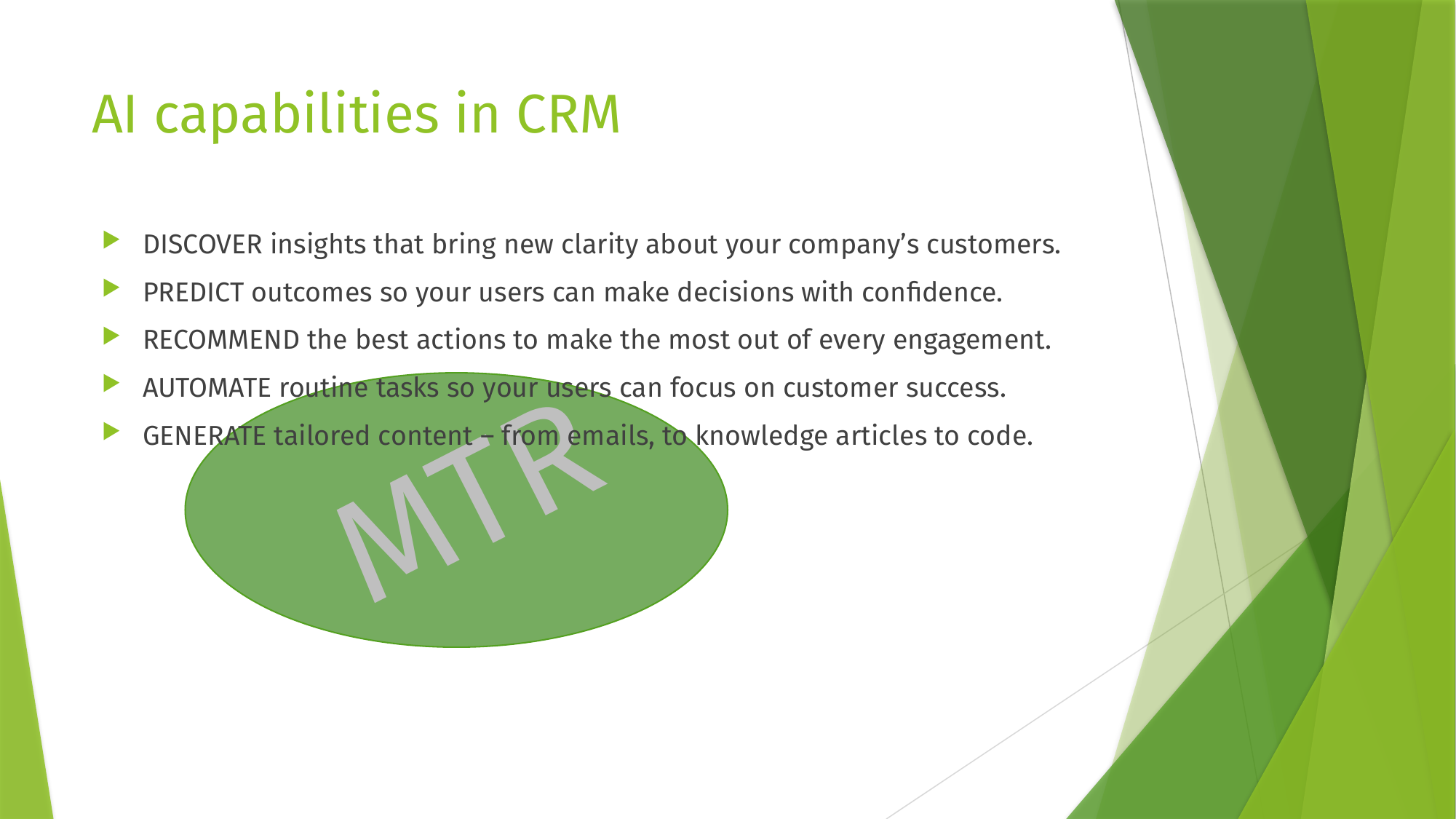

# AI capabilities in CRM
DISCOVER insights that bring new clarity about your company’s customers.
PREDICT outcomes so your users can make decisions with confidence.
RECOMMEND the best actions to make the most out of every engagement.
AUTOMATE routine tasks so your users can focus on customer success.
GENERATE tailored content – from emails, to knowledge articles to code.